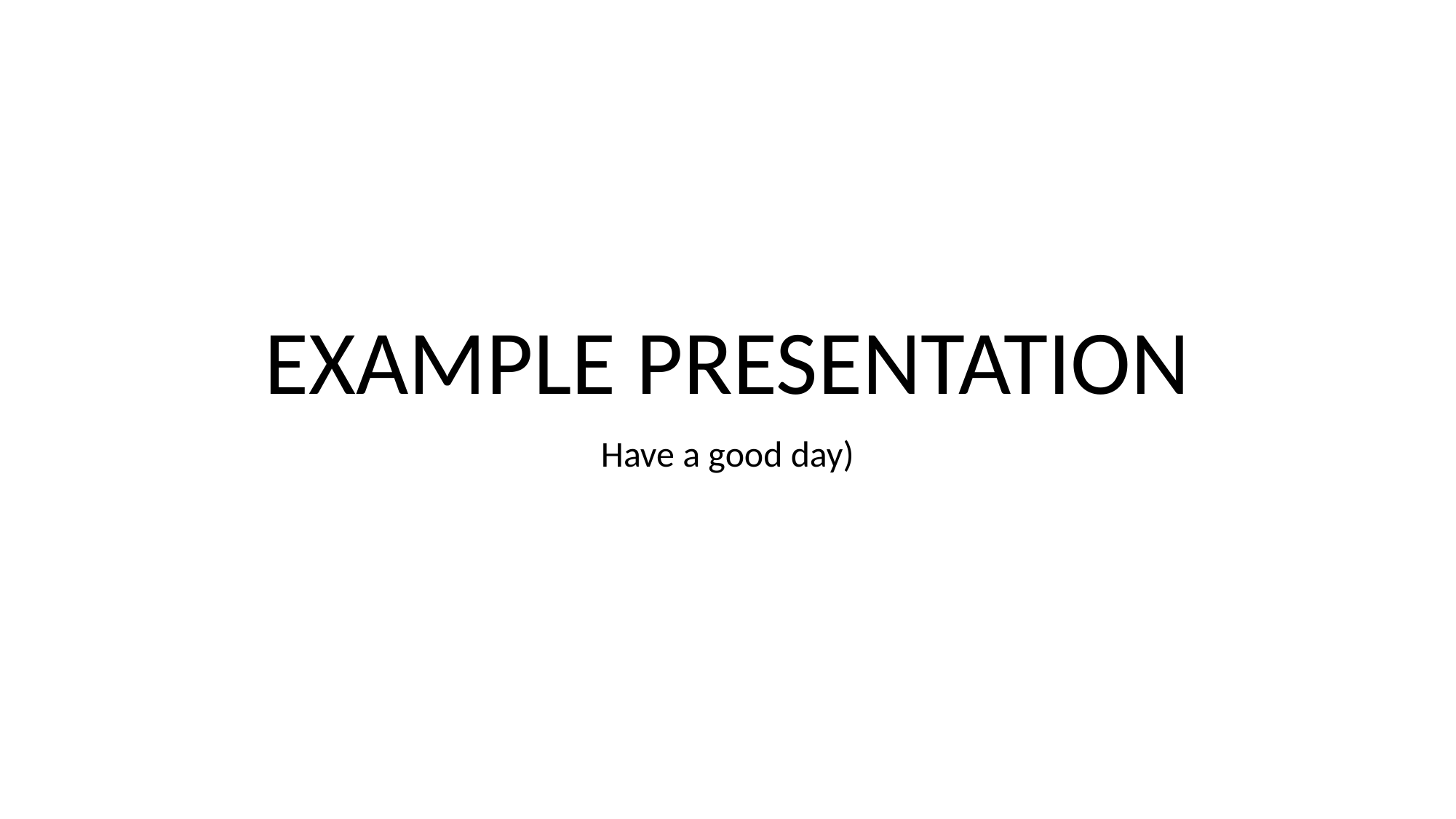

# EXAMPLE PRESENTATION
Have a good day)